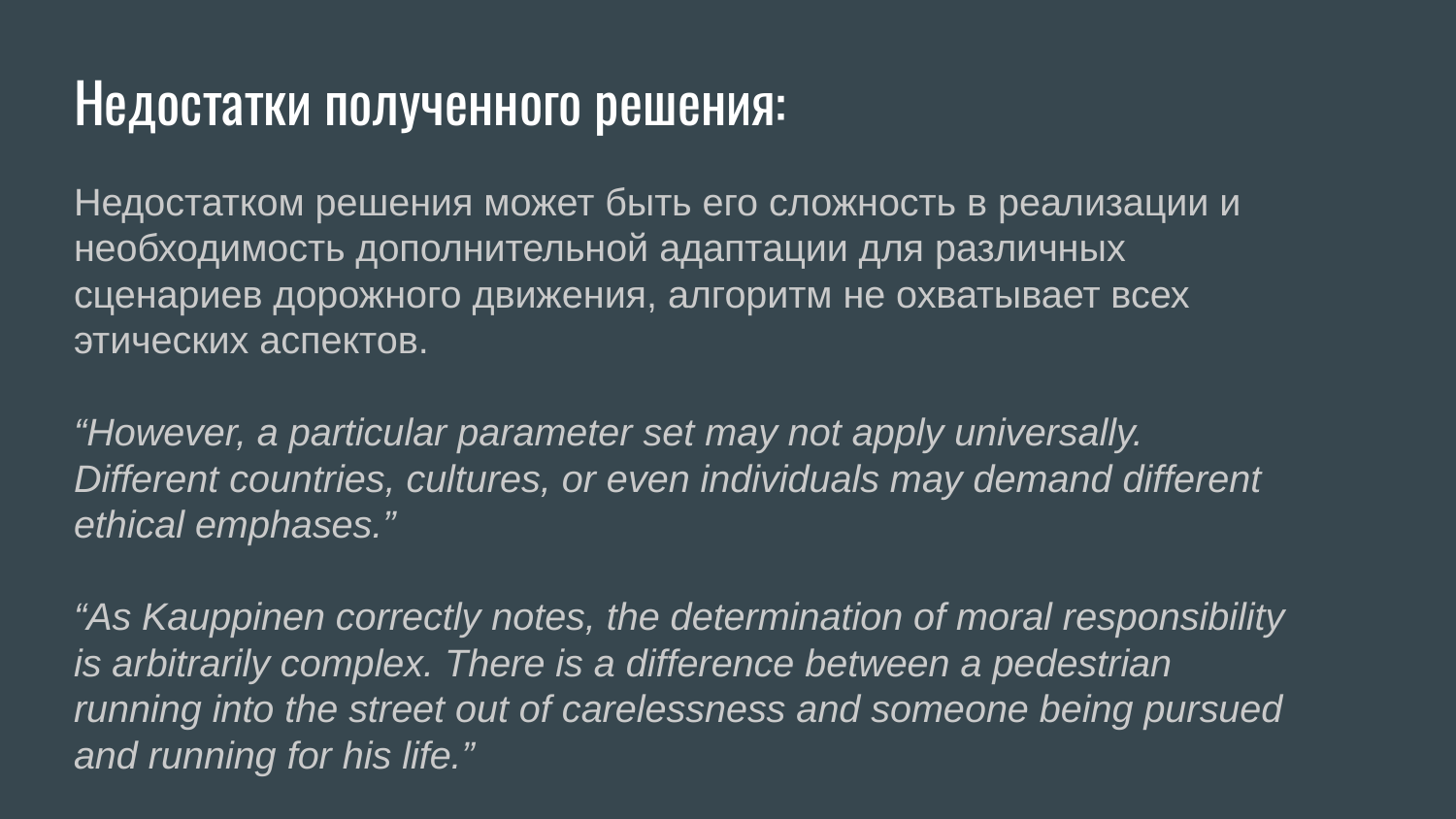

Недостатки полученного решения:
# Недостатком решения может быть его сложность в реализации и необходимость дополнительной адаптации для различных сценариев дорожного движения, алгоритм не охватывает всех этических аспектов.

“However, a particular parameter set may not apply universally. Different countries, cultures, or even individuals may demand different ethical emphases.”

“As Kauppinen correctly notes, the determination of moral responsibility is arbitrarily complex. There is a difference between a pedestrian running into the street out of carelessness and someone being pursued and running for his life.”